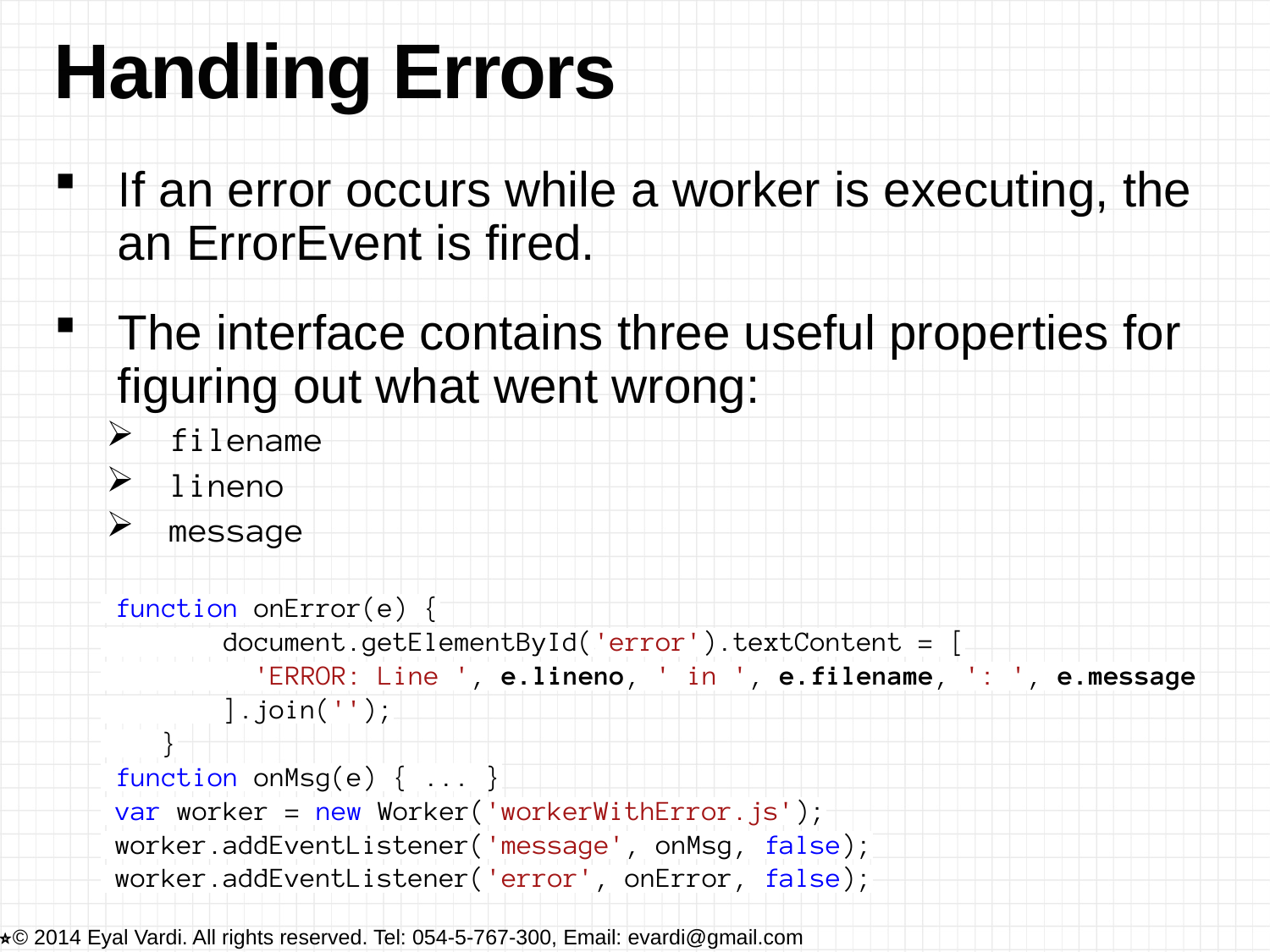

# Handling Errors
If an error occurs while a worker is executing, the an ErrorEvent is fired.

The interface contains three useful properties for figuring out what went wrong:
filename
lineno
message
 function onError(e) {
        document.getElementById('error').textContent = [
          'ERROR: Line ', e.lineno, ' in ', e.filename, ': ', e.message
        ].join('');
    }
 function onMsg(e) { ... }
 var worker = new Worker('workerWithError.js');
 worker.addEventListener('message', onMsg, false);
 worker.addEventListener('error', onError, false);